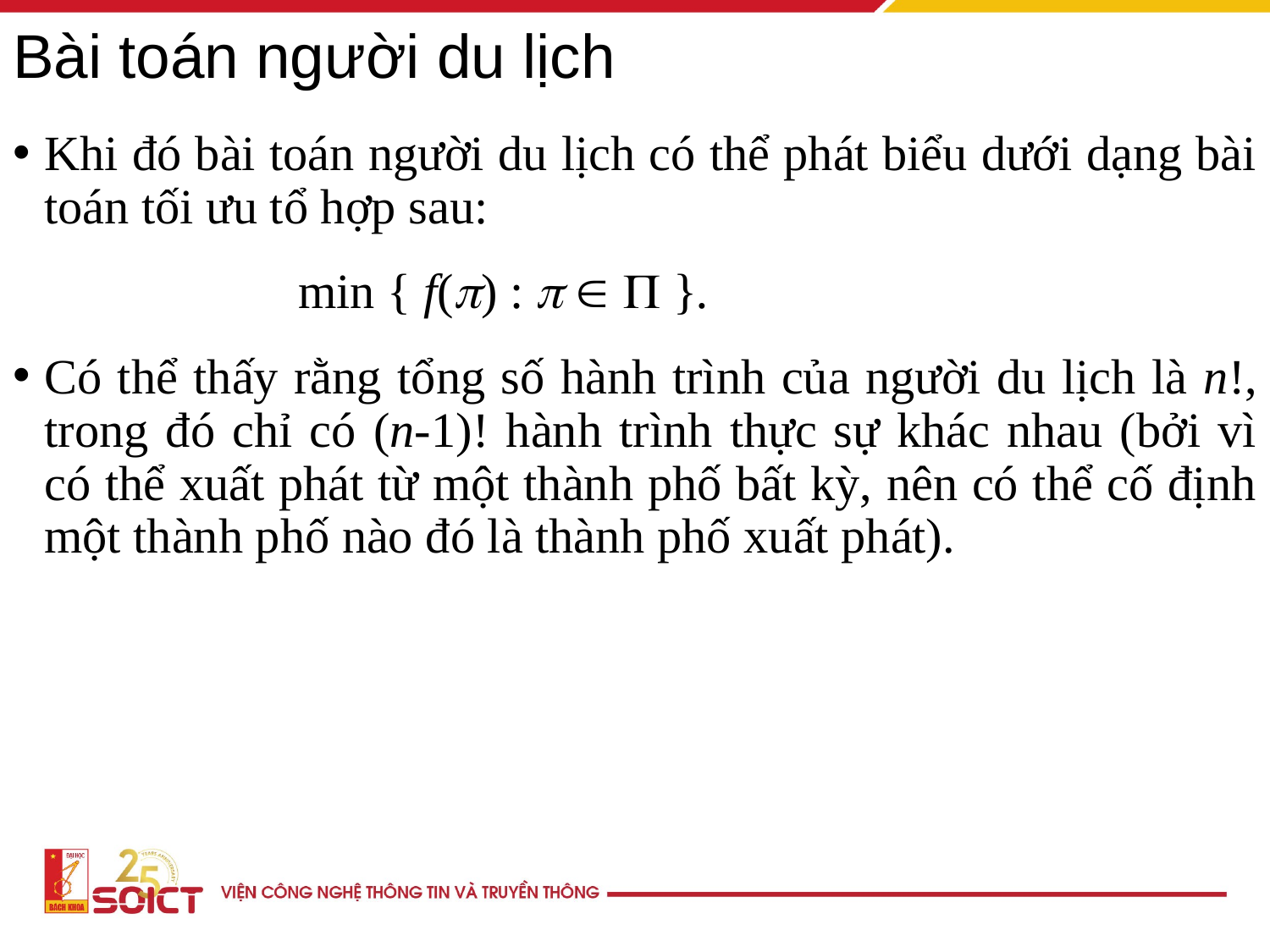

# Bài toán người du lịch
Khi đó bài toán người du lịch có thể phát biểu dưới dạng bài toán tối ưu tổ hợp sau:
			min { f(π) : π ∈ Π }.
Có thể thấy rằng tổng số hành trình của người du lịch là n!, trong đó chỉ có (n-1)! hành trình thực sự khác nhau (bởi vì có thể xuất phát từ một thành phố bất kỳ, nên có thể cố định một thành phố nào đó là thành phố xuất phát).